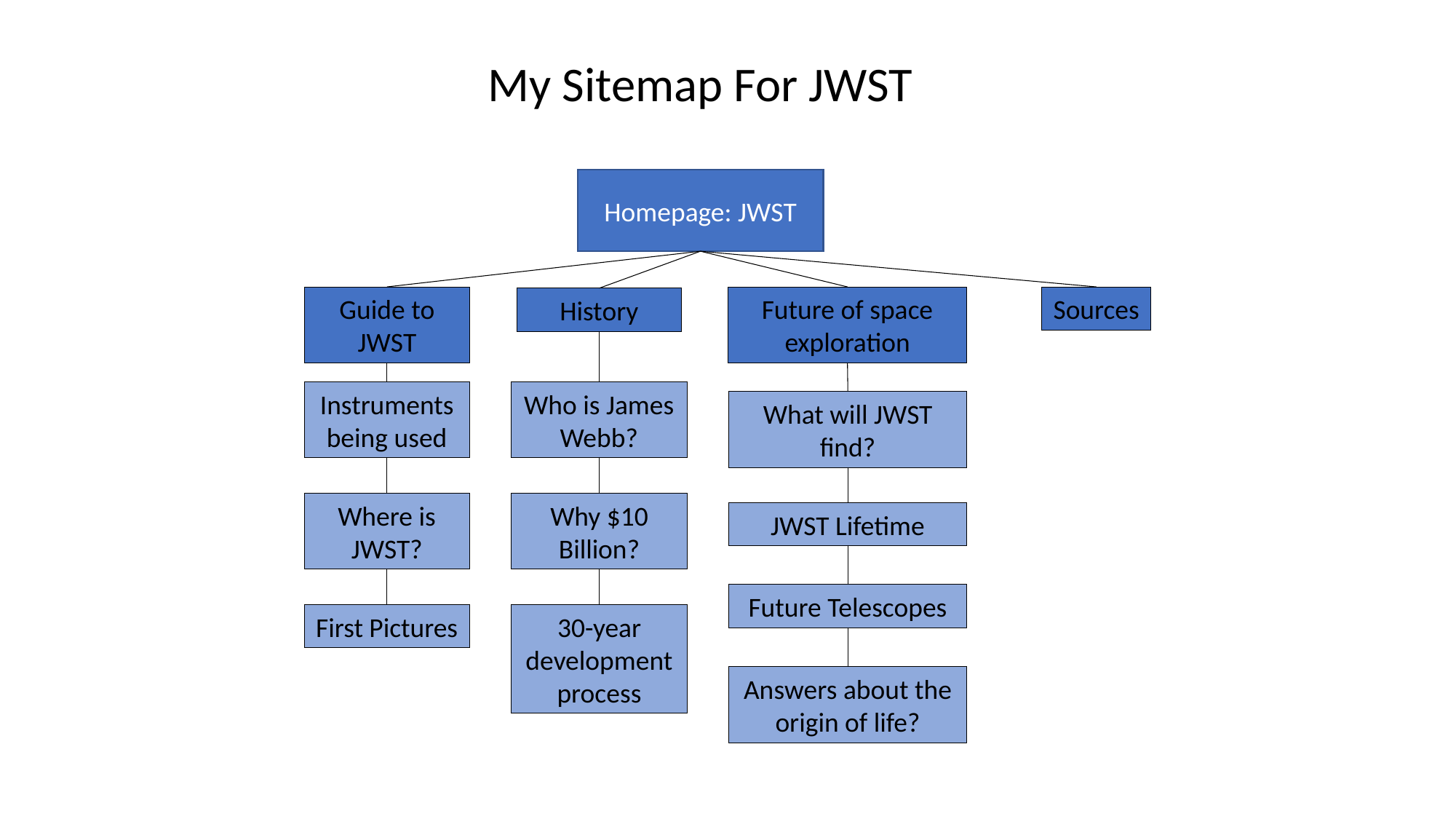

My Sitemap For JWST
Homepage: JWST
Guide to JWST
Future of space exploration
Sources
History
Instruments being used
Who is James Webb?
What will JWST find?
Why $10 Billion?
Where is JWST?
JWST Lifetime
Future Telescopes
First Pictures
30-year development process
Answers about the origin of life?